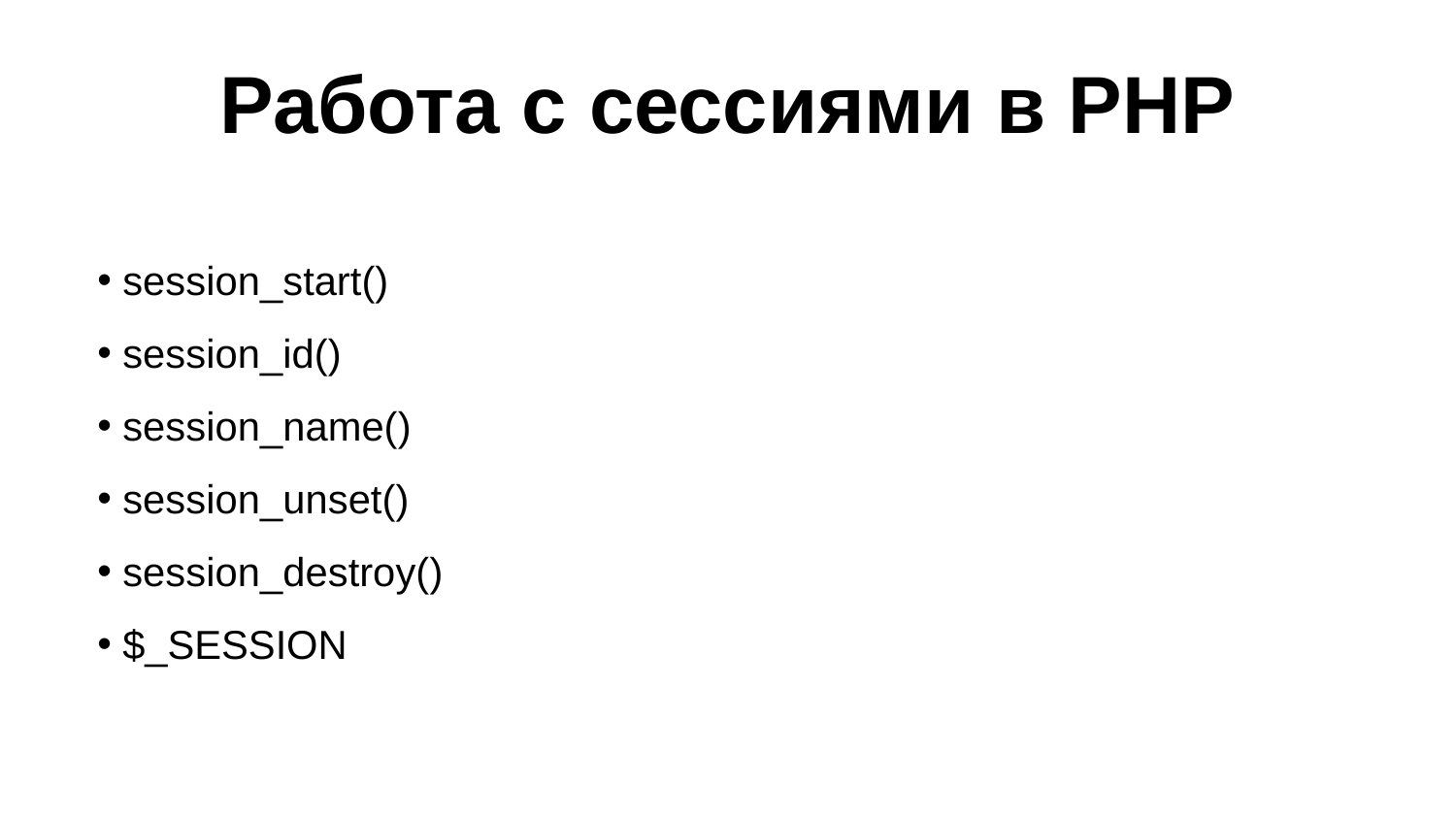

# Работа с сессиями в PHP
 session_start()
 session_id()
 session_name()
 session_unset()
 session_destroy()
 $_SESSION